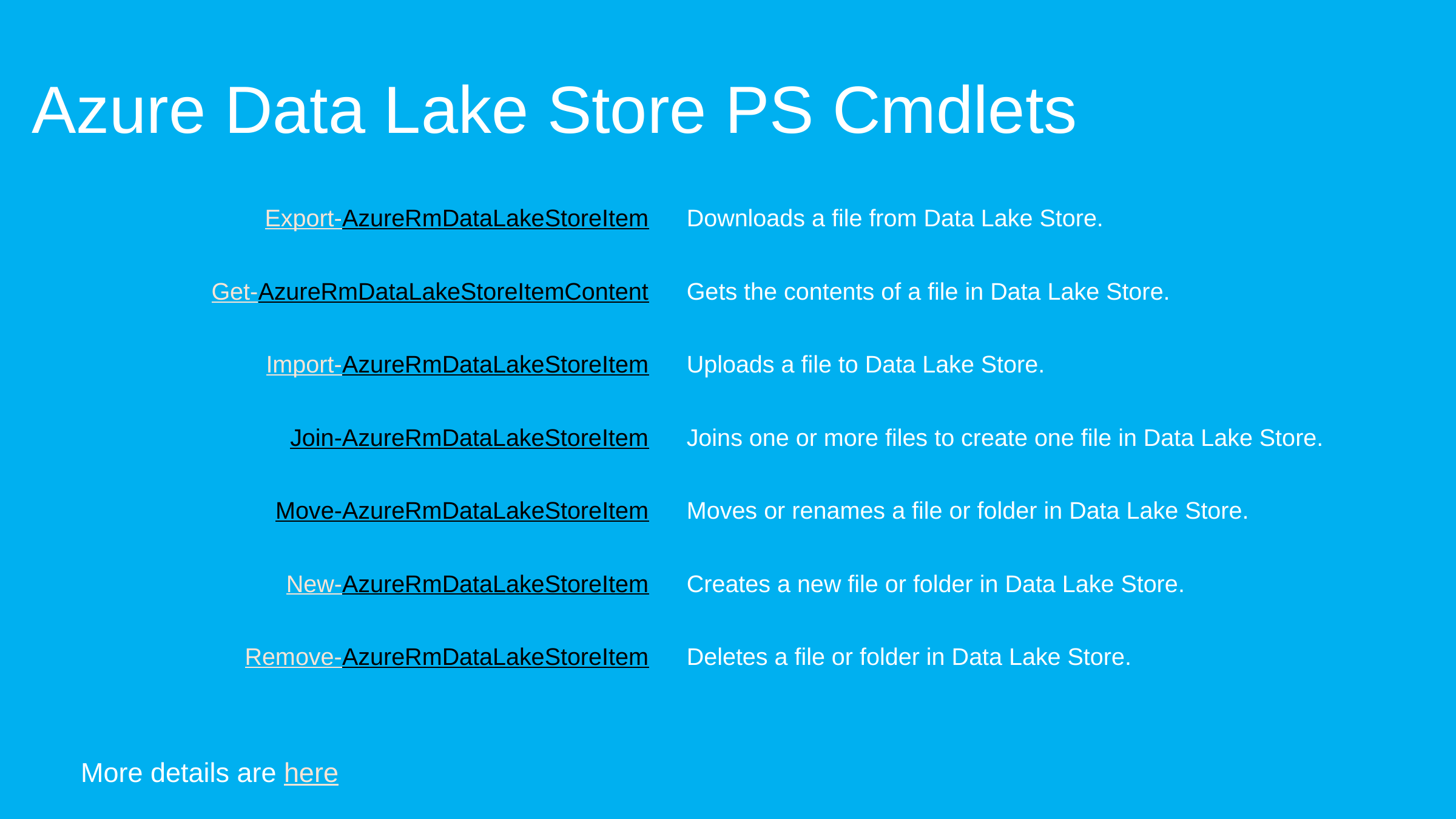

# Azure Data Lake Store PS Cmdlets
| Export-AzureRmDataLakeStoreItem |  | Downloads a file from Data Lake Store. |
| --- | --- | --- |
| Get-AzureRmDataLakeStoreItemContent |  | Gets the contents of a file in Data Lake Store. |
| Import-AzureRmDataLakeStoreItem |  | Uploads a file to Data Lake Store. |
| Join-AzureRmDataLakeStoreItem |  | Joins one or more files to create one file in Data Lake Store. |
| Move-AzureRmDataLakeStoreItem |  | Moves or renames a file or folder in Data Lake Store. |
| New-AzureRmDataLakeStoreItem |  | Creates a new file or folder in Data Lake Store. |
| Remove-AzureRmDataLakeStoreItem |  | Deletes a file or folder in Data Lake Store. |
More details are here